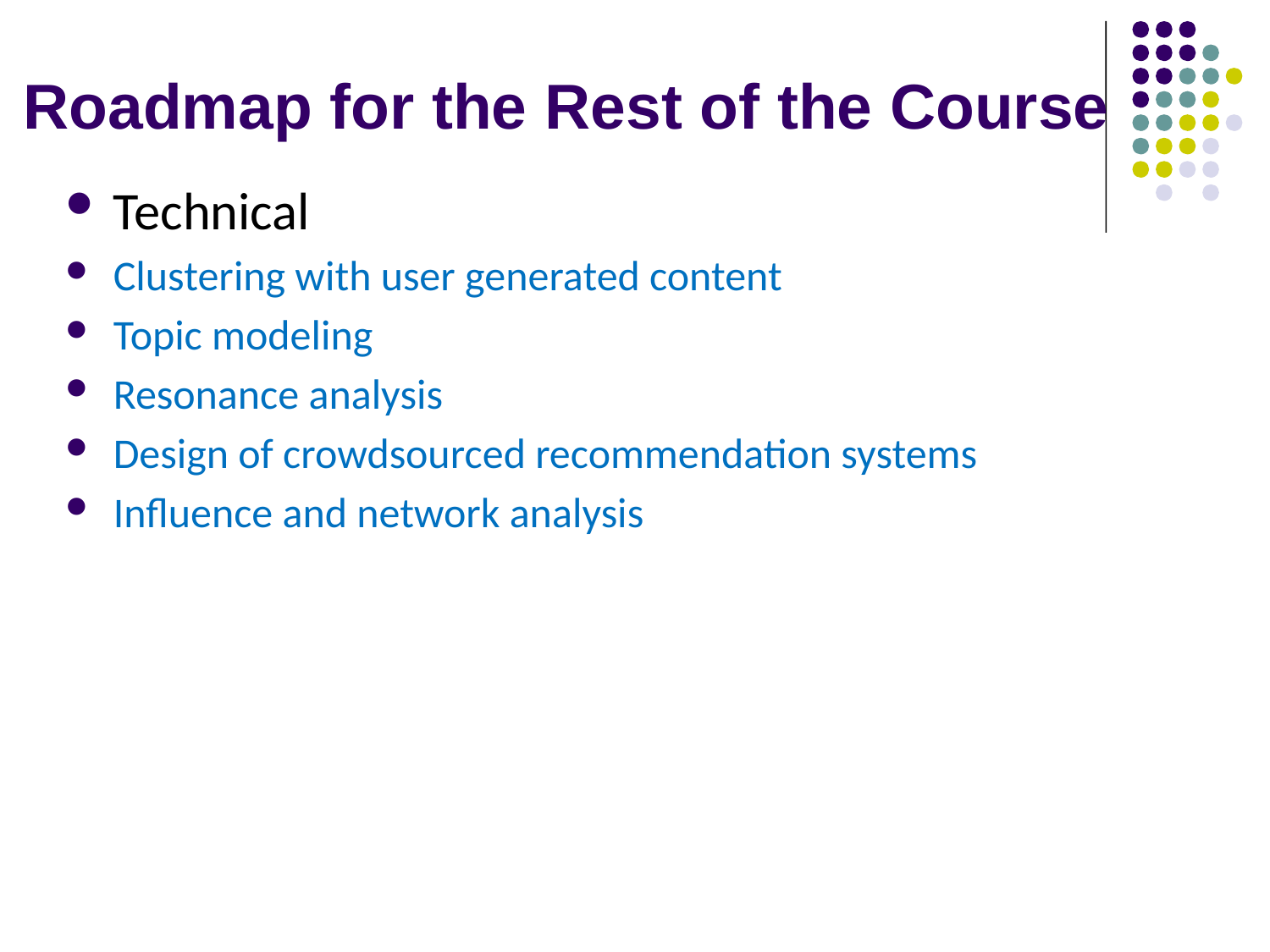

# Roadmap for the Rest of the Course
Technical
Clustering with user generated content
Topic modeling
Resonance analysis
Design of crowdsourced recommendation systems
Influence and network analysis